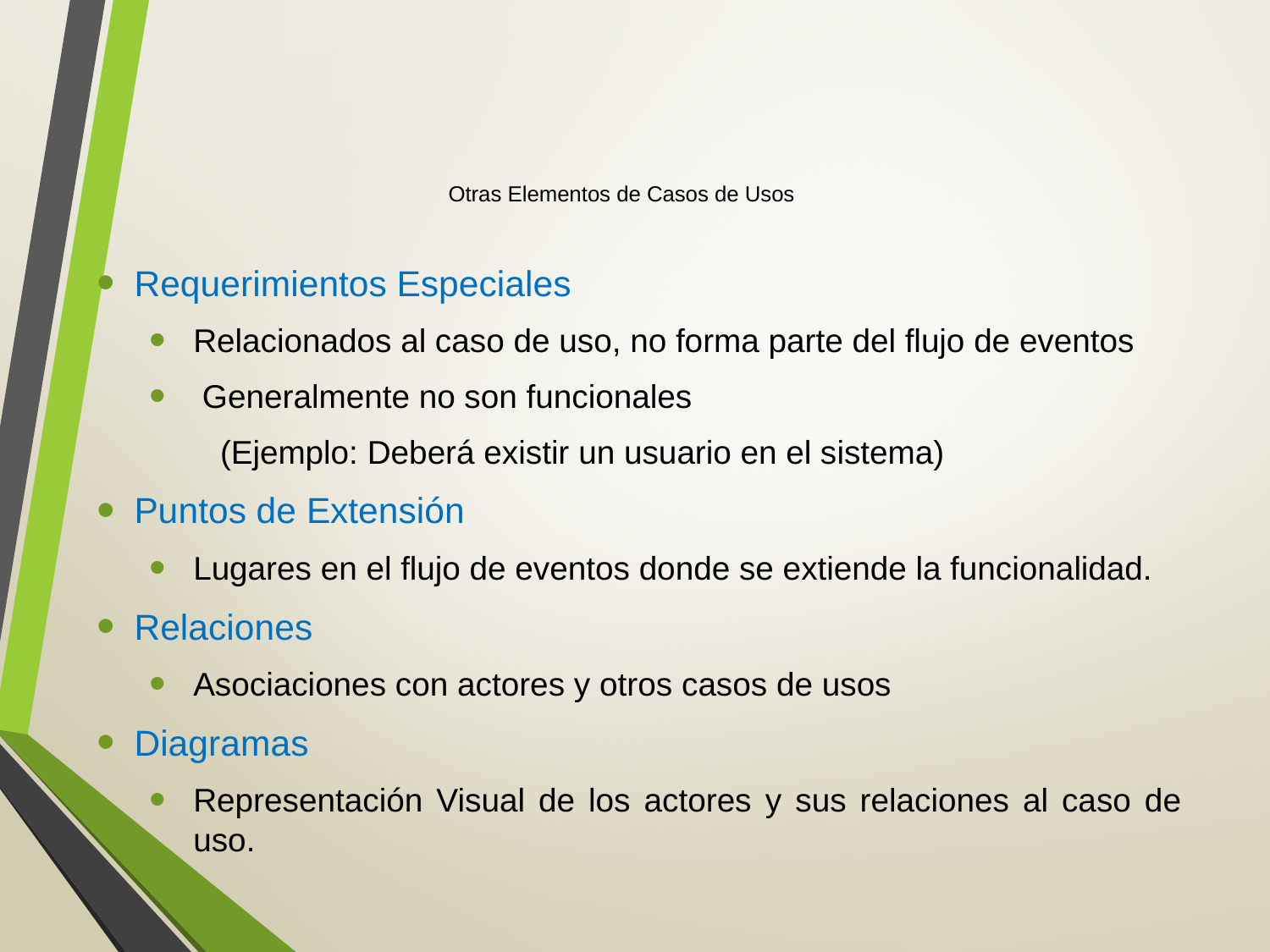

# Otras Elementos de Casos de Usos
Requerimientos Especiales
Relacionados al caso de uso, no forma parte del flujo de eventos
 Generalmente no son funcionales
       (Ejemplo: Deberá existir un usuario en el sistema)
Puntos de Extensión
Lugares en el flujo de eventos donde se extiende la funcionalidad.
Relaciones
Asociaciones con actores y otros casos de usos
Diagramas
Representación Visual de los actores y sus relaciones al caso de uso.